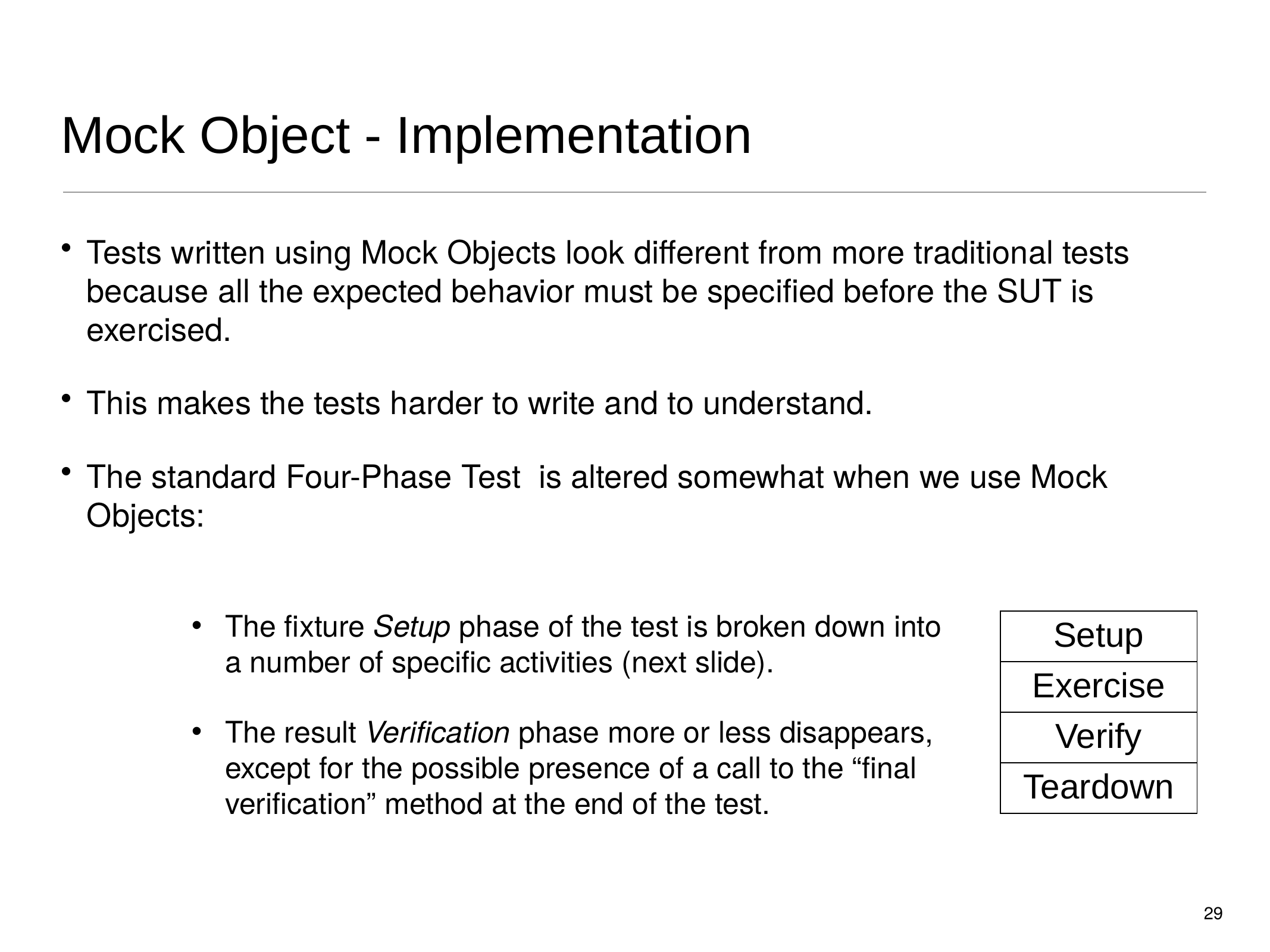

# Mock Object - Implementation
Tests written using Mock Objects look different from more traditional tests because all the expected behavior must be specified before the SUT is exercised.
This makes the tests harder to write and to understand.
The standard Four-Phase Test  is altered somewhat when we use Mock Objects:
The fixture Setup phase of the test is broken down into a number of specific activities (next slide).
The result Verification phase more or less disappears, except for the possible presence of a call to the “final verification” method at the end of the test.
| Setup |
| --- |
| Exercise |
| Verify |
| Teardown |
29